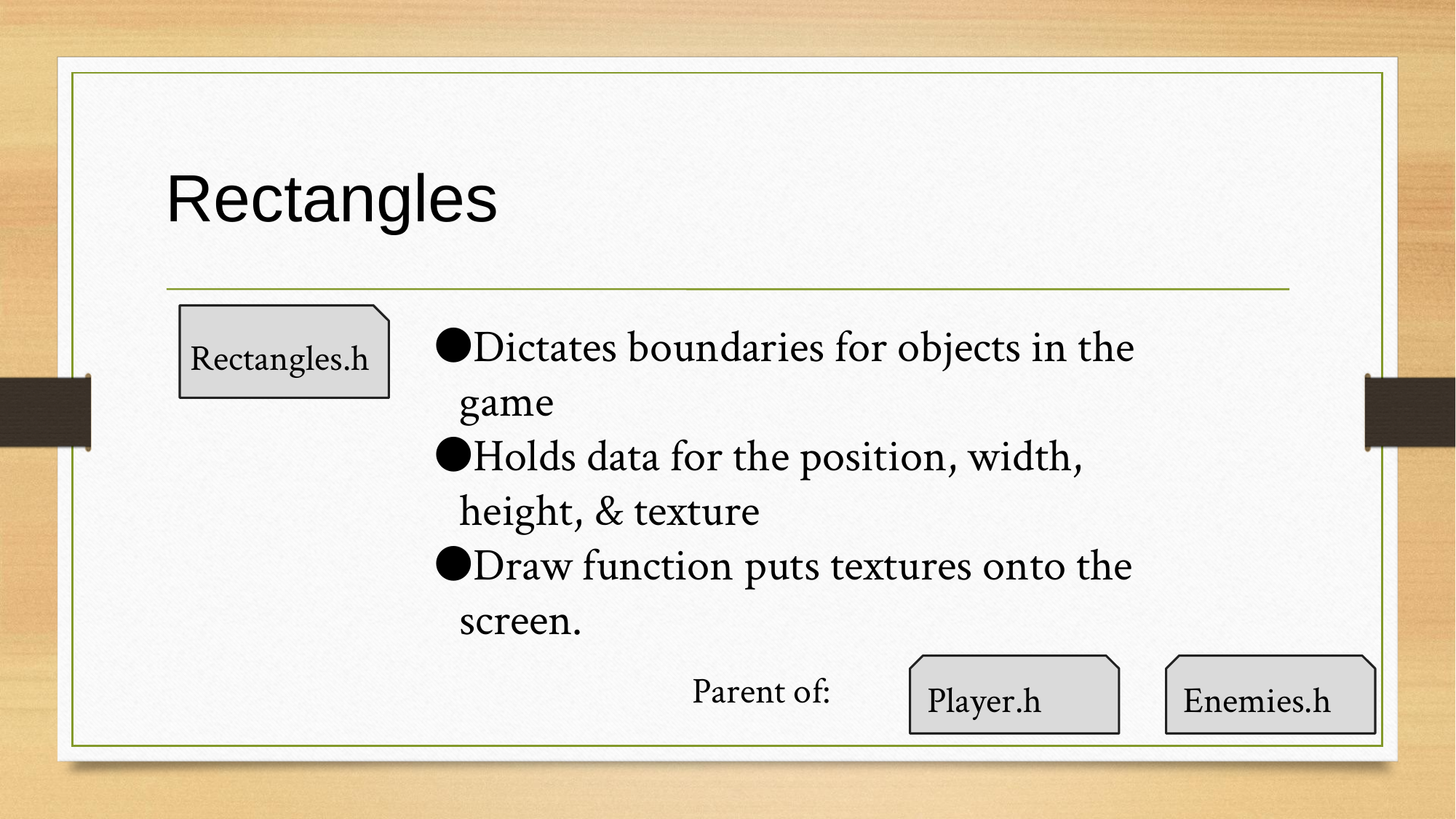

Rectangles
Dictates boundaries for objects in the game
Holds data for the position, width, height, & texture
Draw function puts textures onto the screen.
Rectangles.h

Parent of:
Player.h
Enemies.h